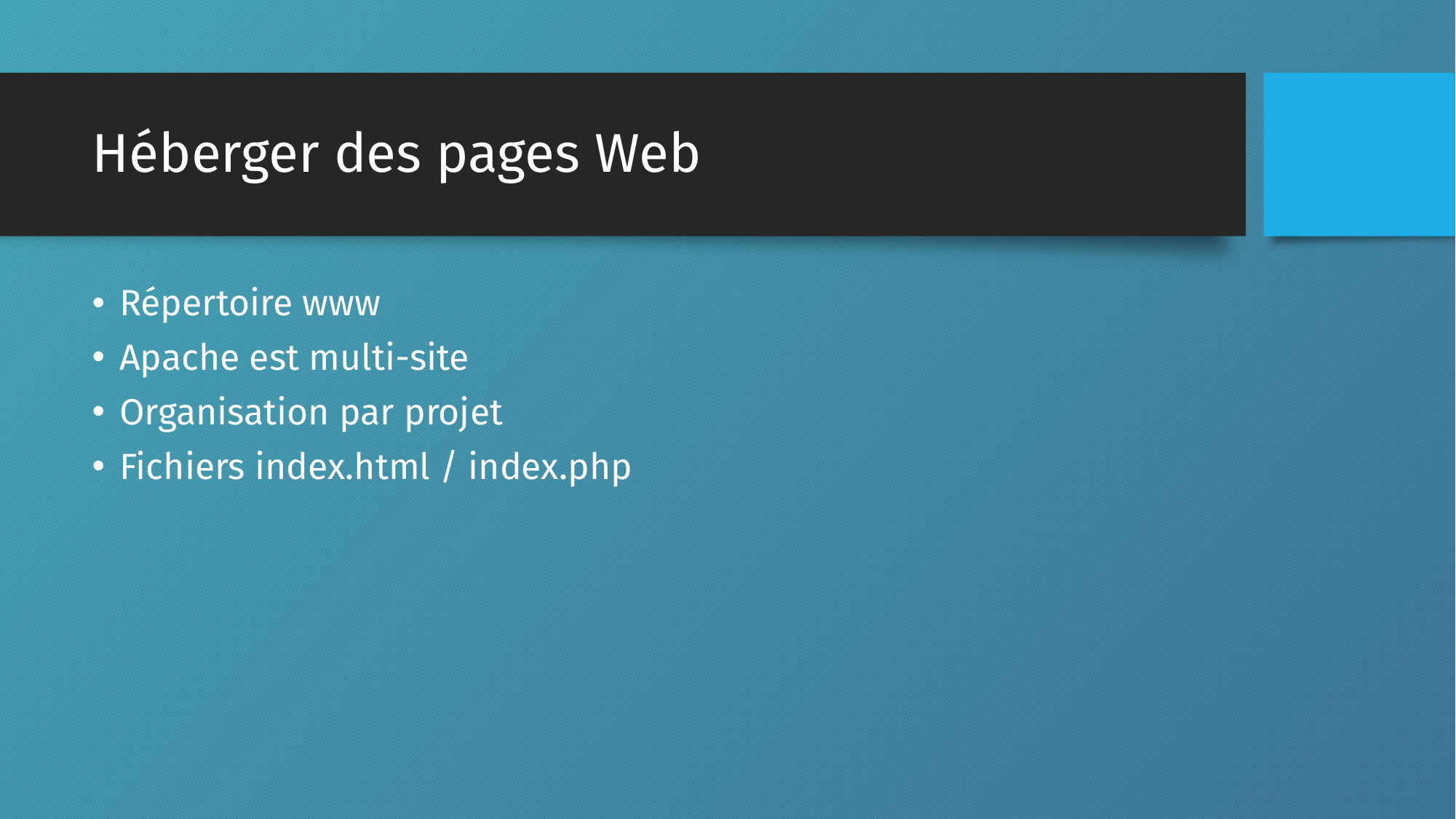

# Héberger des pages Web
Répertoire www
Apache est multi-site
Organisation par projet
Fichiers index.html / index.php